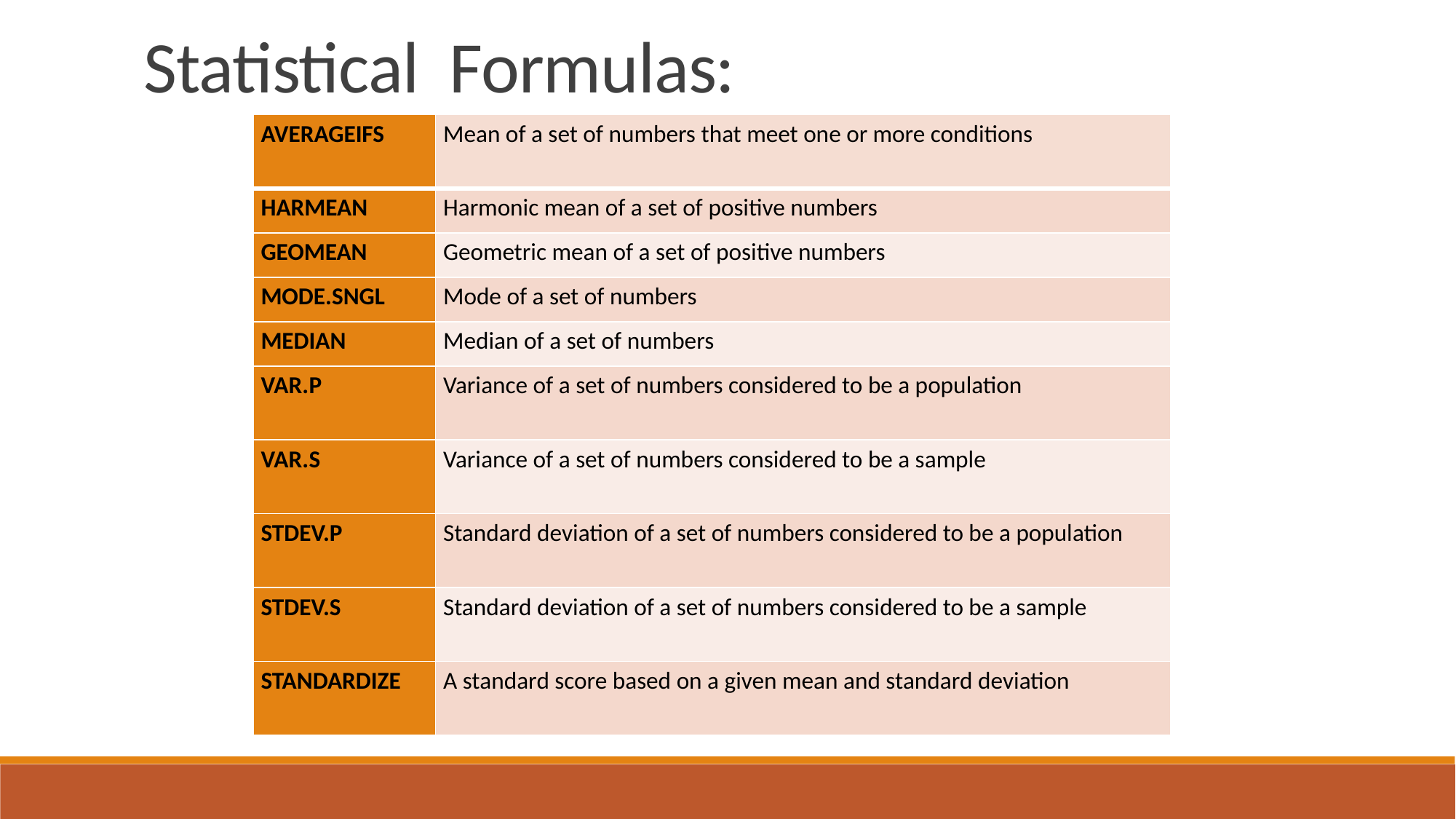

Statistical  Formulas:
| AVERAGEIFS | Mean of a set of numbers that meet one or more conditions |
| --- | --- |
| HARMEAN | Harmonic mean of a set of positive numbers |
| GEOMEAN | Geometric mean of a set of positive numbers |
| MODE.SNGL | Mode of a set of numbers |
| MEDIAN | Median of a set of numbers |
| VAR.P | Variance of a set of numbers considered to be a population |
| VAR.S | Variance of a set of numbers considered to be a sample |
| STDEV.P | Standard deviation of a set of numbers considered to be a population |
| STDEV.S | Standard deviation of a set of numbers considered to be a sample |
| STANDARDIZE | A standard score based on a given mean and standard deviation |